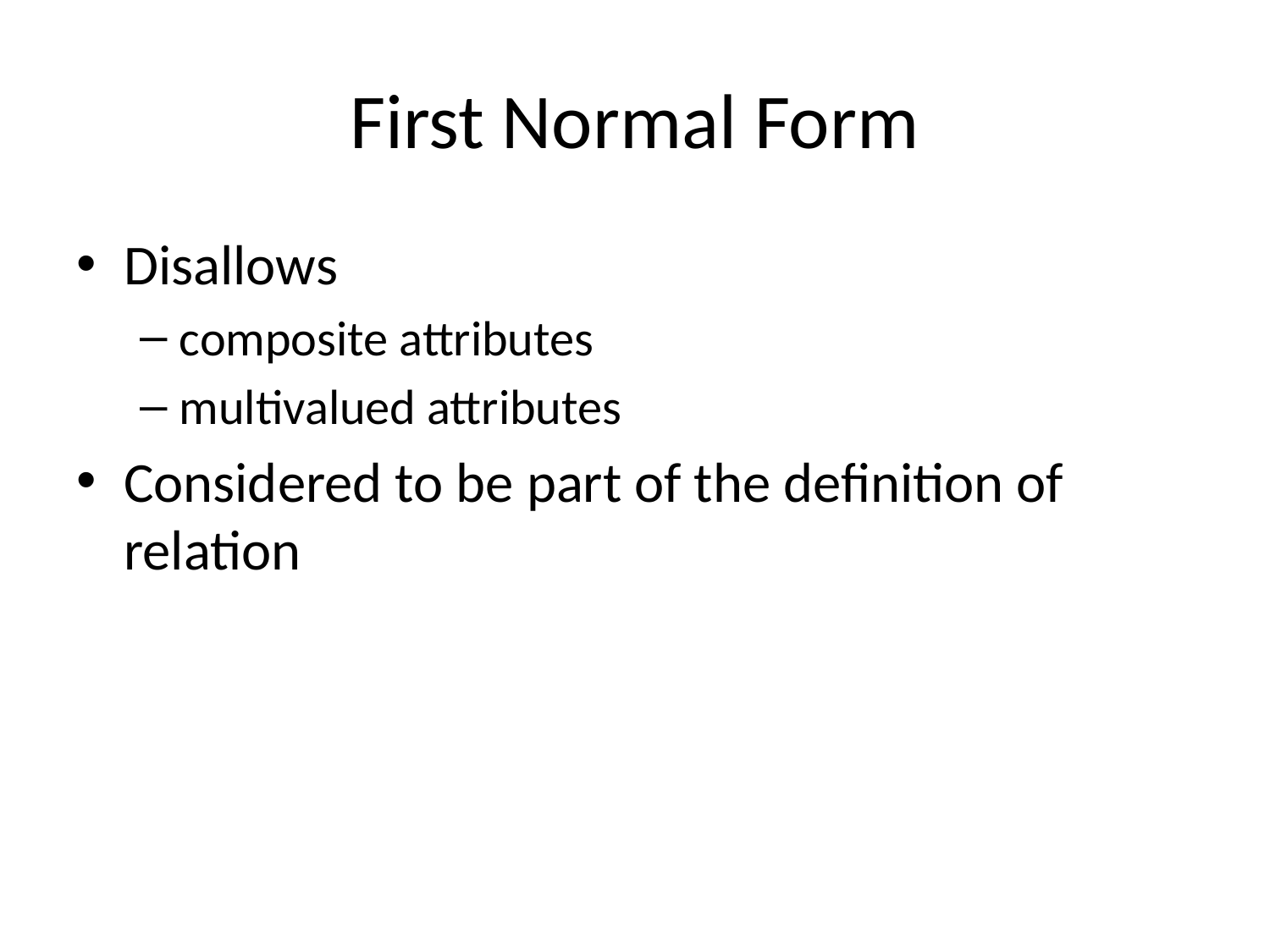

# First Normal Form
Disallows
composite attributes
multivalued attributes
Considered to be part of the definition of relation